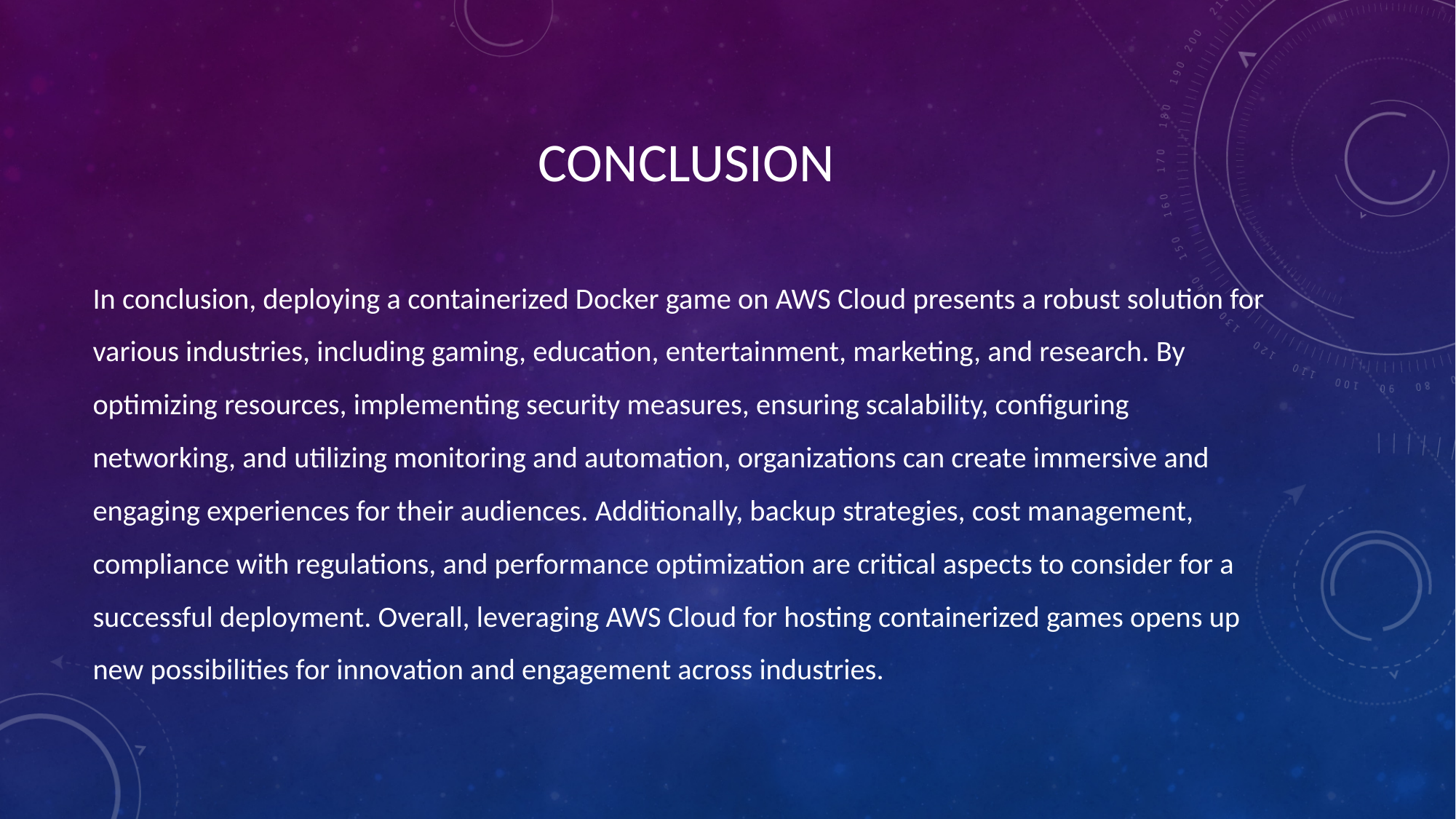

# CONCLUSION
In conclusion, deploying a containerized Docker game on AWS Cloud presents a robust solution for various industries, including gaming, education, entertainment, marketing, and research. By optimizing resources, implementing security measures, ensuring scalability, configuring networking, and utilizing monitoring and automation, organizations can create immersive and engaging experiences for their audiences. Additionally, backup strategies, cost management, compliance with regulations, and performance optimization are critical aspects to consider for a successful deployment. Overall, leveraging AWS Cloud for hosting containerized games opens up new possibilities for innovation and engagement across industries.